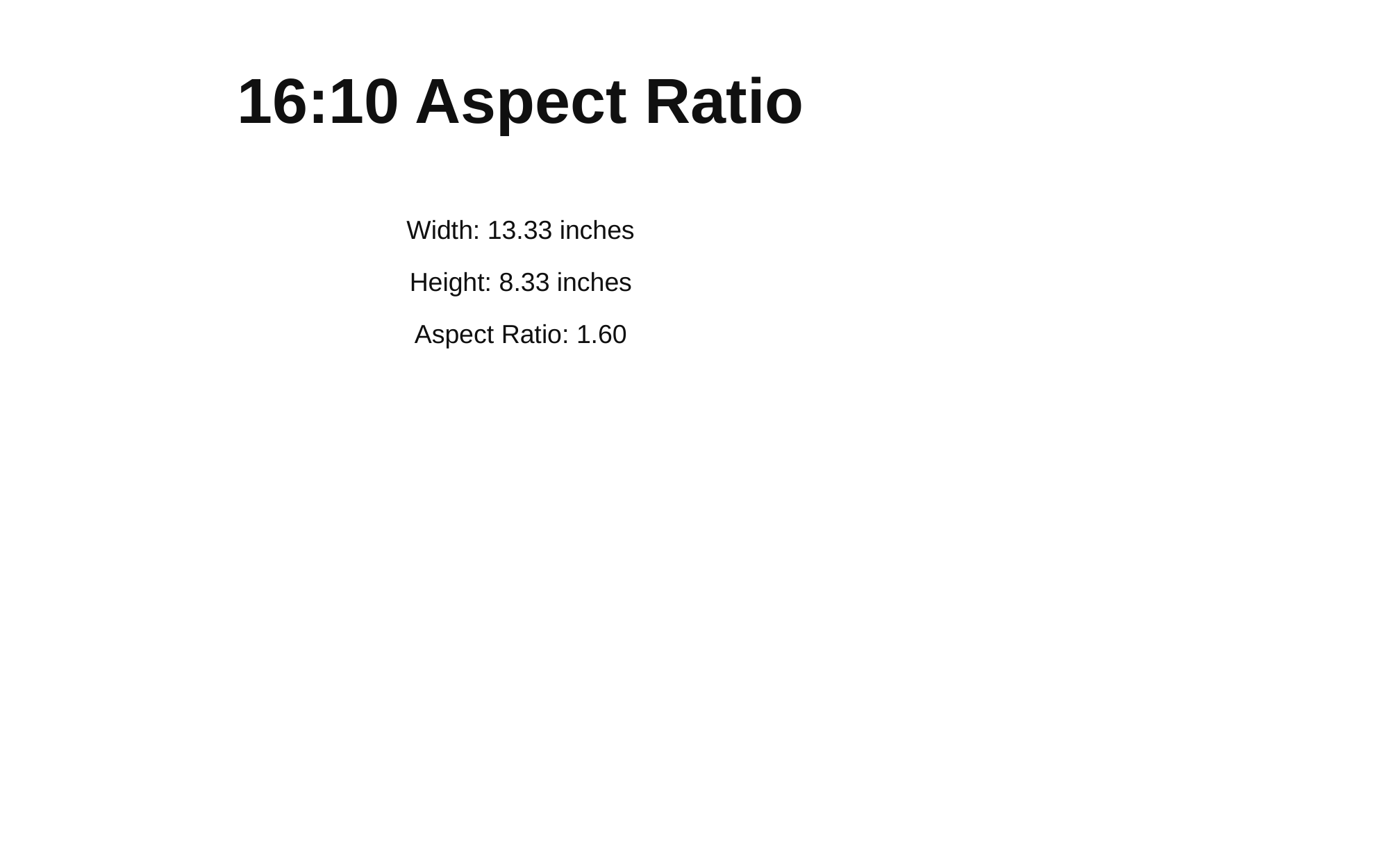

16:10 Aspect Ratio
Width: 13.33 inches
Height: 8.33 inches
Aspect Ratio: 1.60